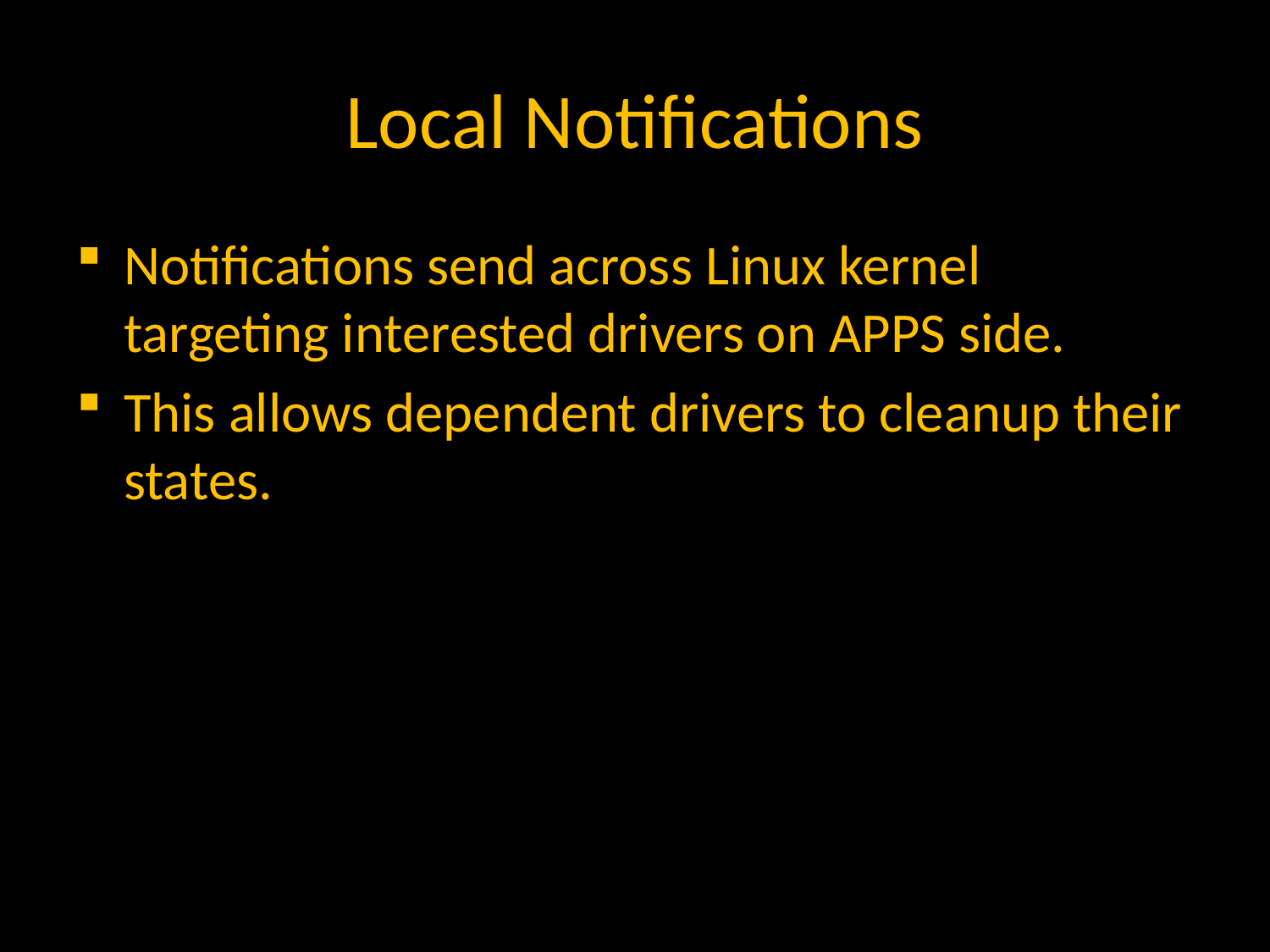

# Local Notifications
Notifications send across Linux kernel targeting interested drivers on APPS side.
This allows dependent drivers to cleanup their states.